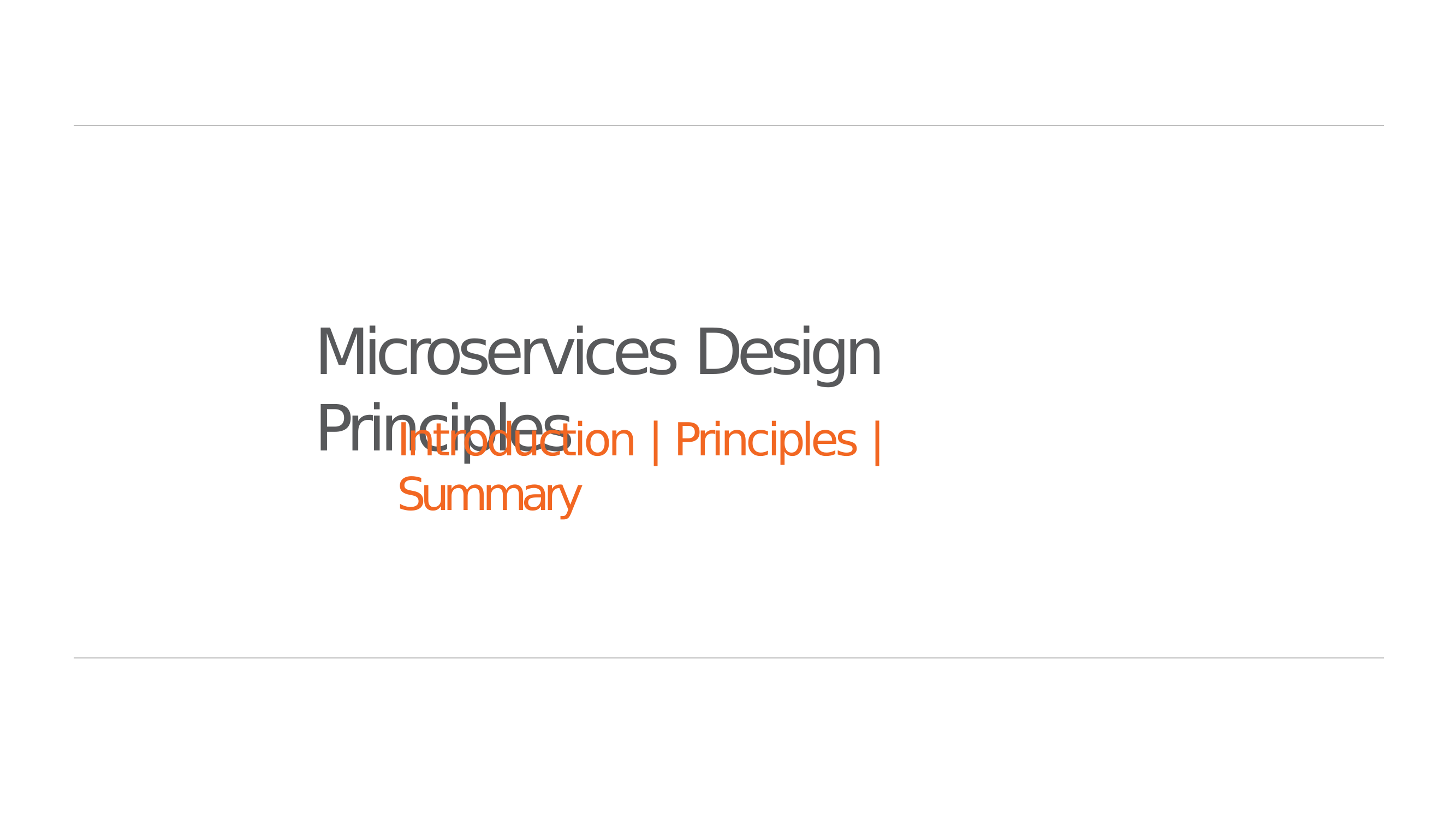

Microservices Design Principles
Introduction | Principles | Summary